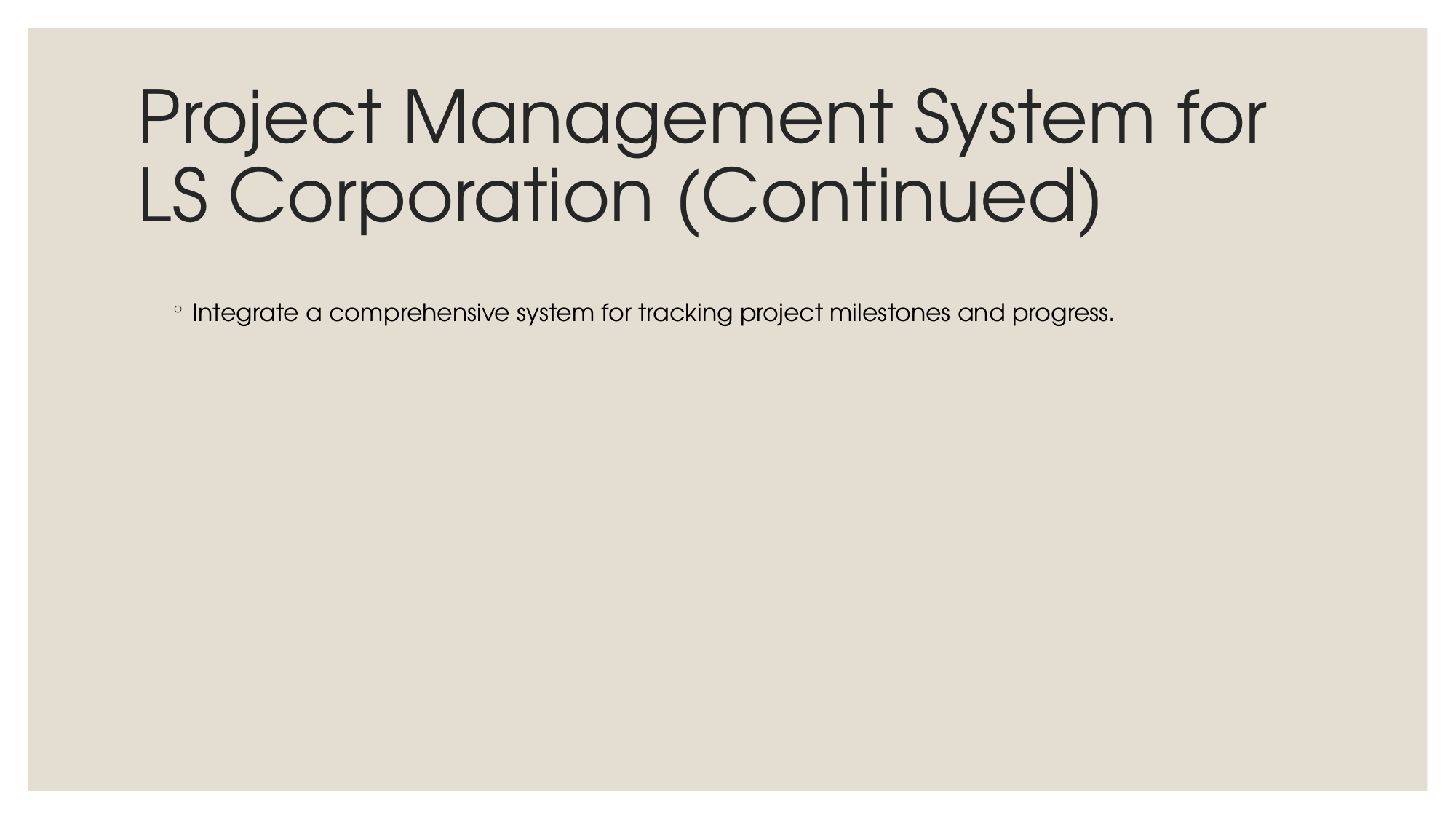

# Project Management System for LS Corporation (Continued)

Integrate a comprehensive system for tracking project milestones and progress.